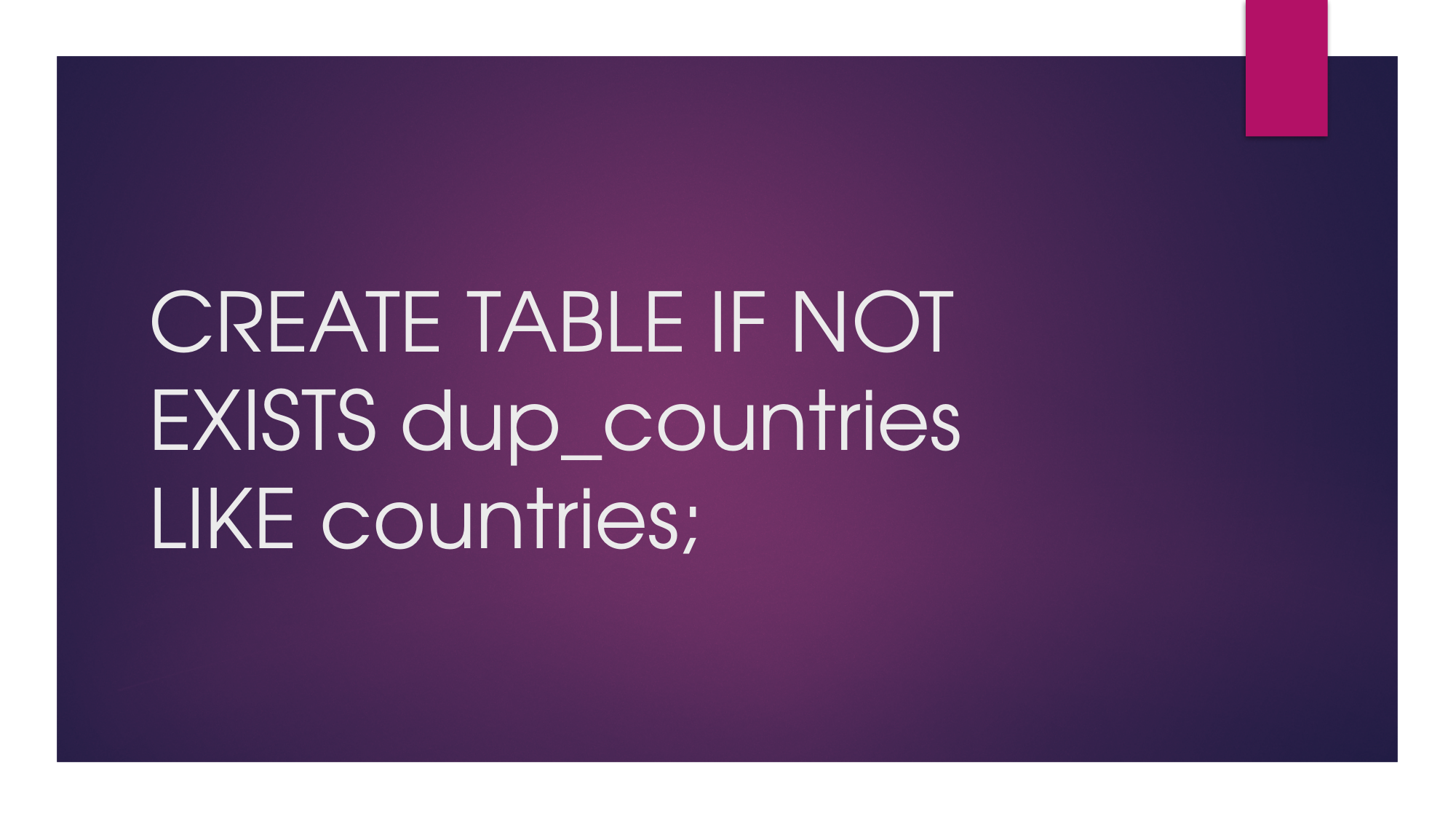

# CREATE TABLE IF NOT EXISTS dup_countries LIKE countries;